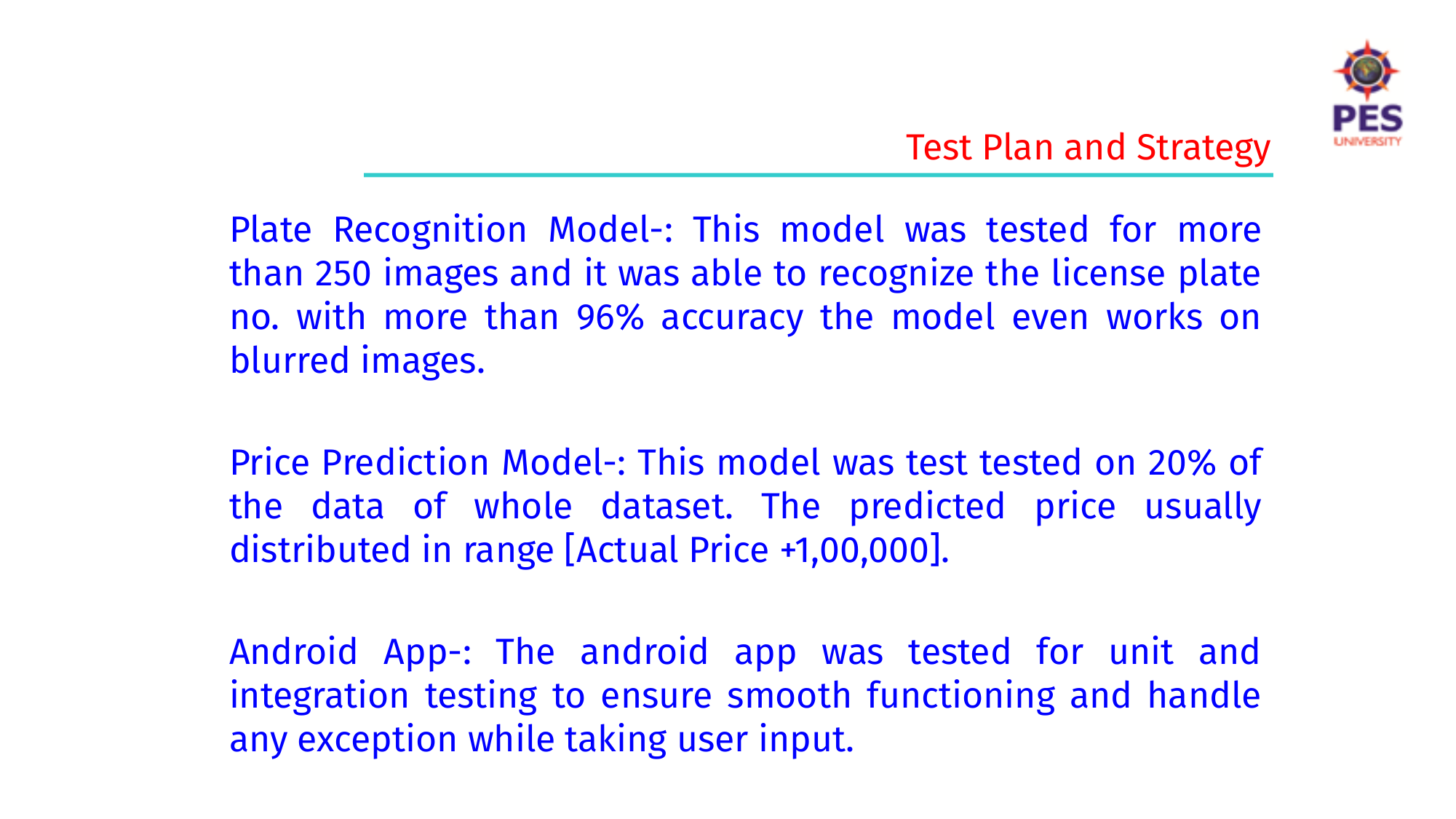

Test Plan and Strategy

Plate Recognition Model-: This model was tested for more than 250 images and it was able to recognize the license plate no. with more than 96% accuracy the model even works on blurred images.

Price Prediction Model-: This model was test tested on 20% of the data of whole dataset. The predicted price usually distributed in range [Actual Price +1,00,000].

Android App-: The android app was tested for unit and integration testing to ensure smooth functioning and handle any exception while taking user input.